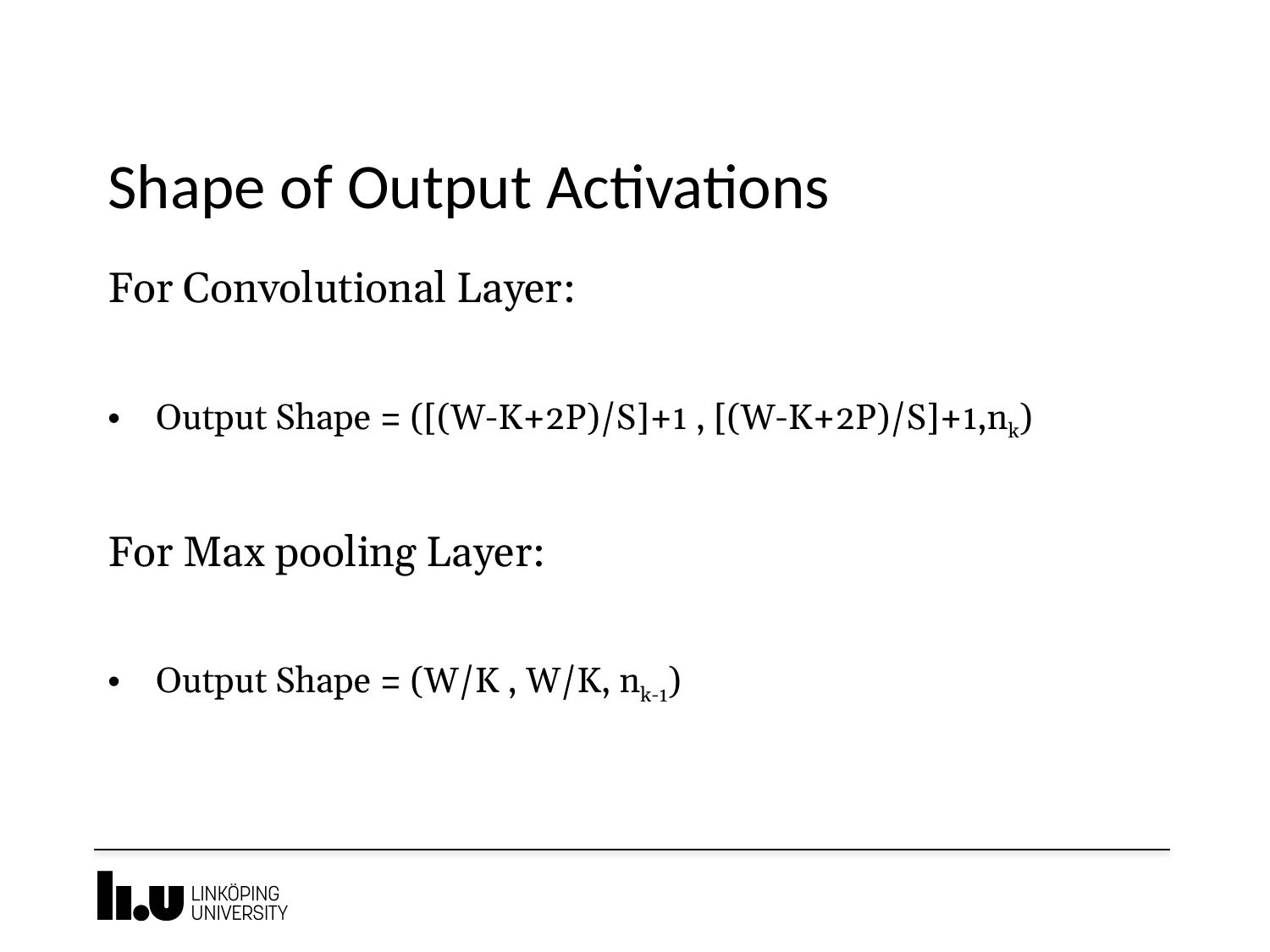

# Shape of Output Activations
For Convolutional Layer:

Output Shape = ([(W-K+2P)/S]+1 , [(W-K+2P)/S]+1,nk)

For Max pooling Layer:

Output Shape = (W/K , W/K, nk-1)